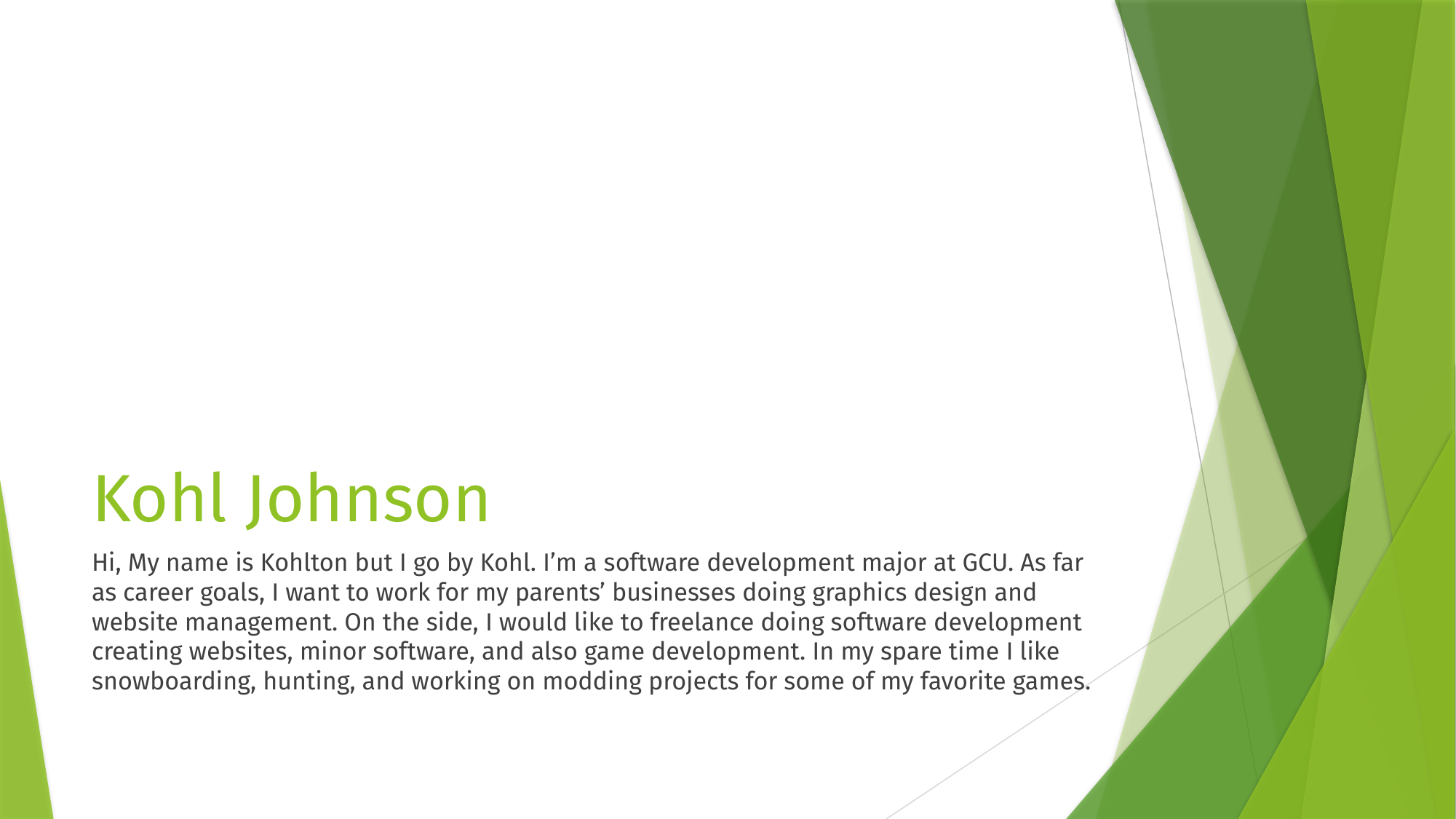

# Kohl Johnson
Hi, My name is Kohlton but I go by Kohl. I’m a software development major at GCU. As far as career goals, I want to work for my parents’ businesses doing graphics design and website management. On the side, I would like to freelance doing software development creating websites, minor software, and also game development. In my spare time I like snowboarding, hunting, and working on modding projects for some of my favorite games.